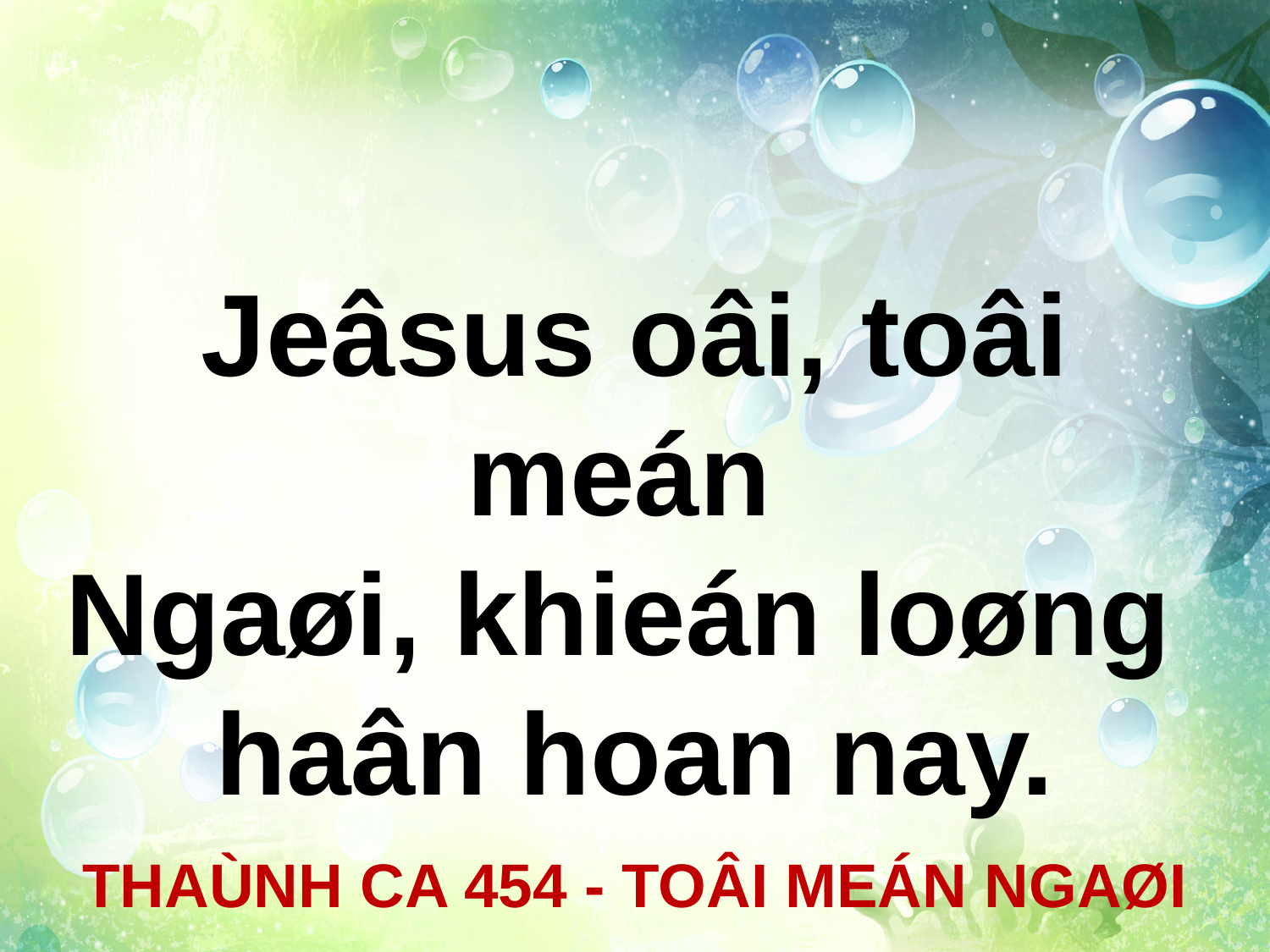

Jeâsus oâi, toâi meán
Ngaøi, khieán loøng
haân hoan nay.
THAÙNH CA 454 - TOÂI MEÁN NGAØI